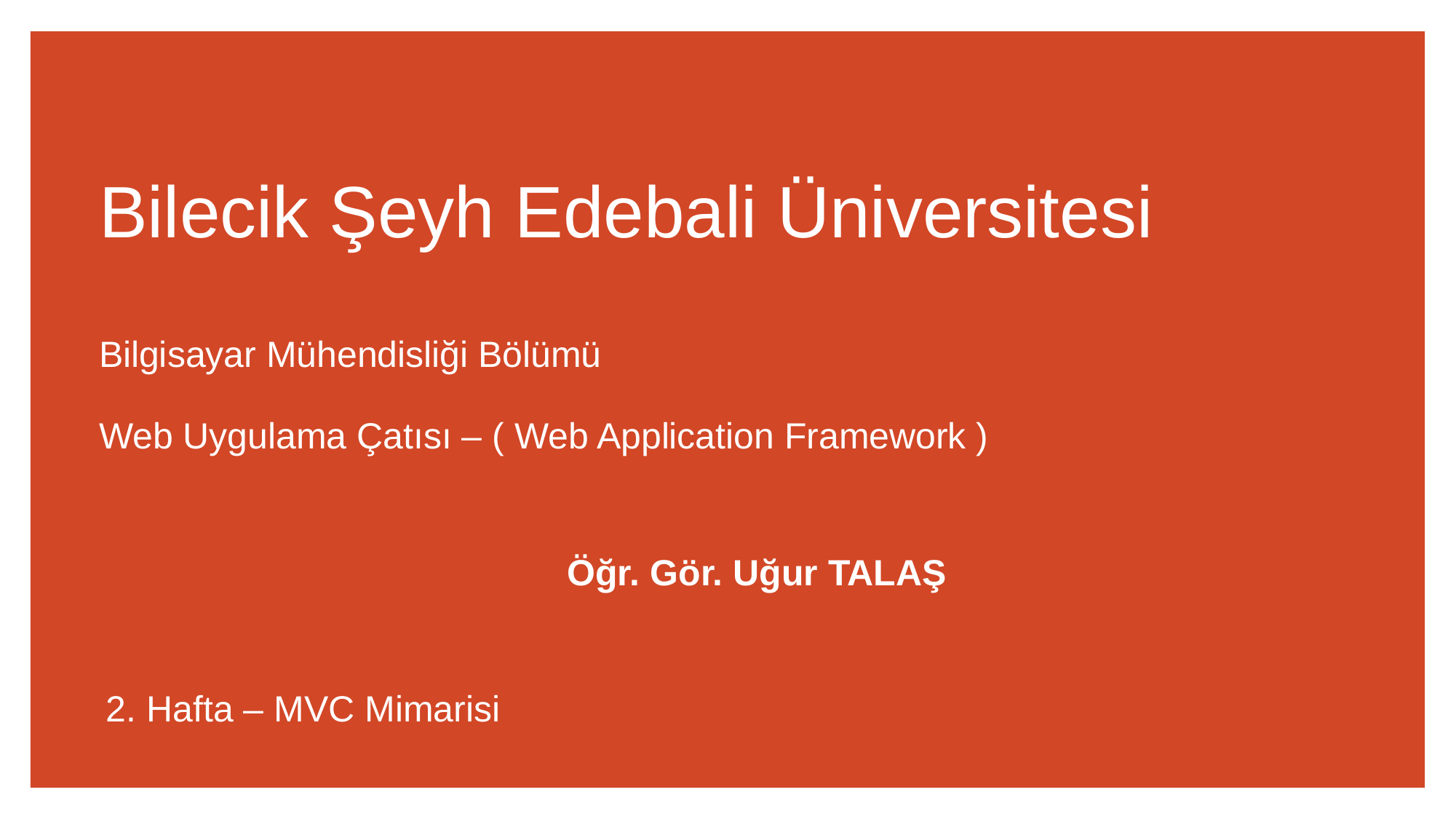

# Bilecik Şeyh Edebali Üniversitesi Bilgisayar Mühendisliği Bölümü Web Uygulama Çatısı – ( Web Application Framework )
Öğr. Gör. Uğur TALAŞ
2. Hafta – MVC Mimarisi